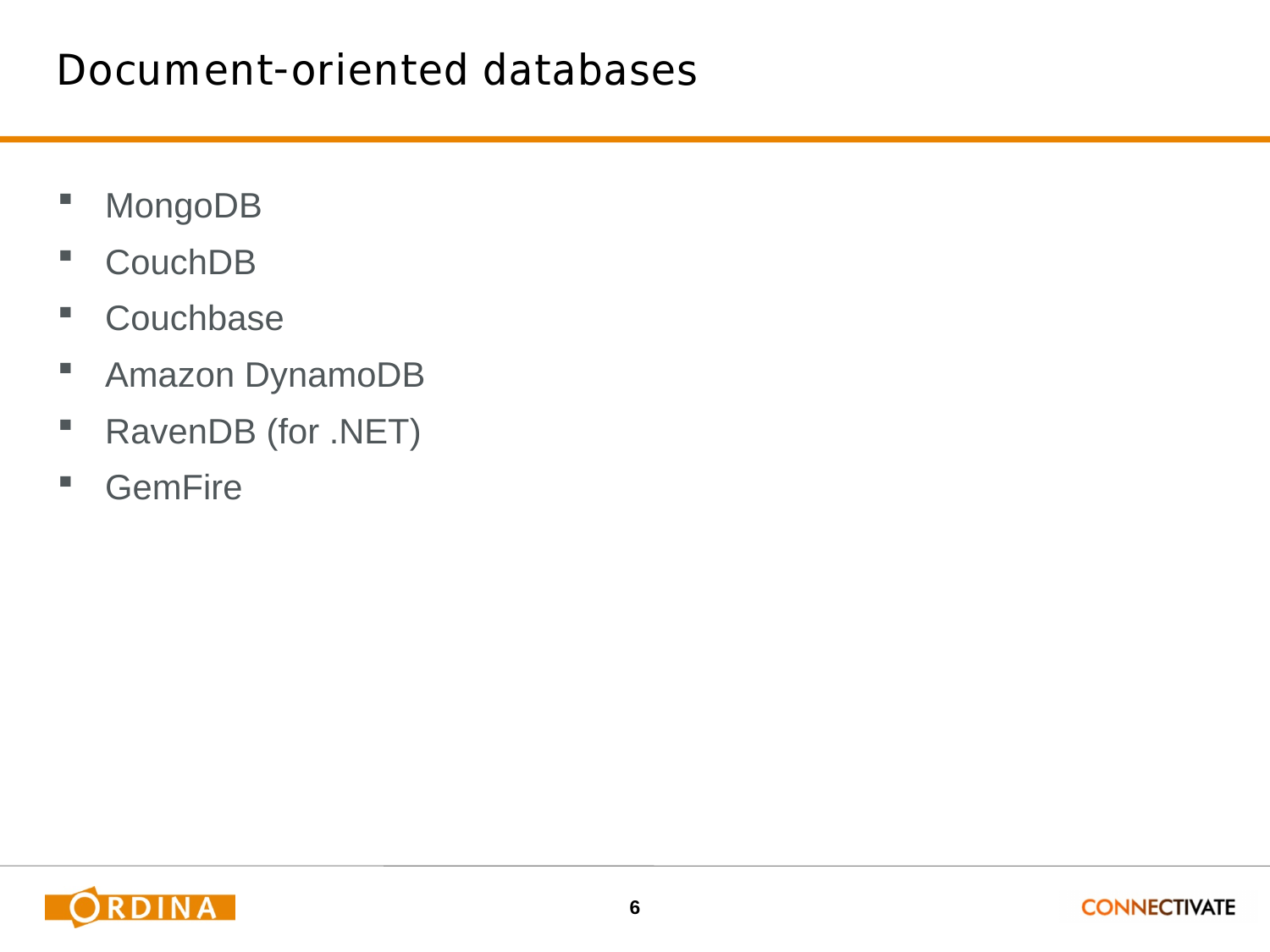

# Document-oriented databases
MongoDB
CouchDB
Couchbase
Amazon DynamoDB
RavenDB (for .NET)
GemFire